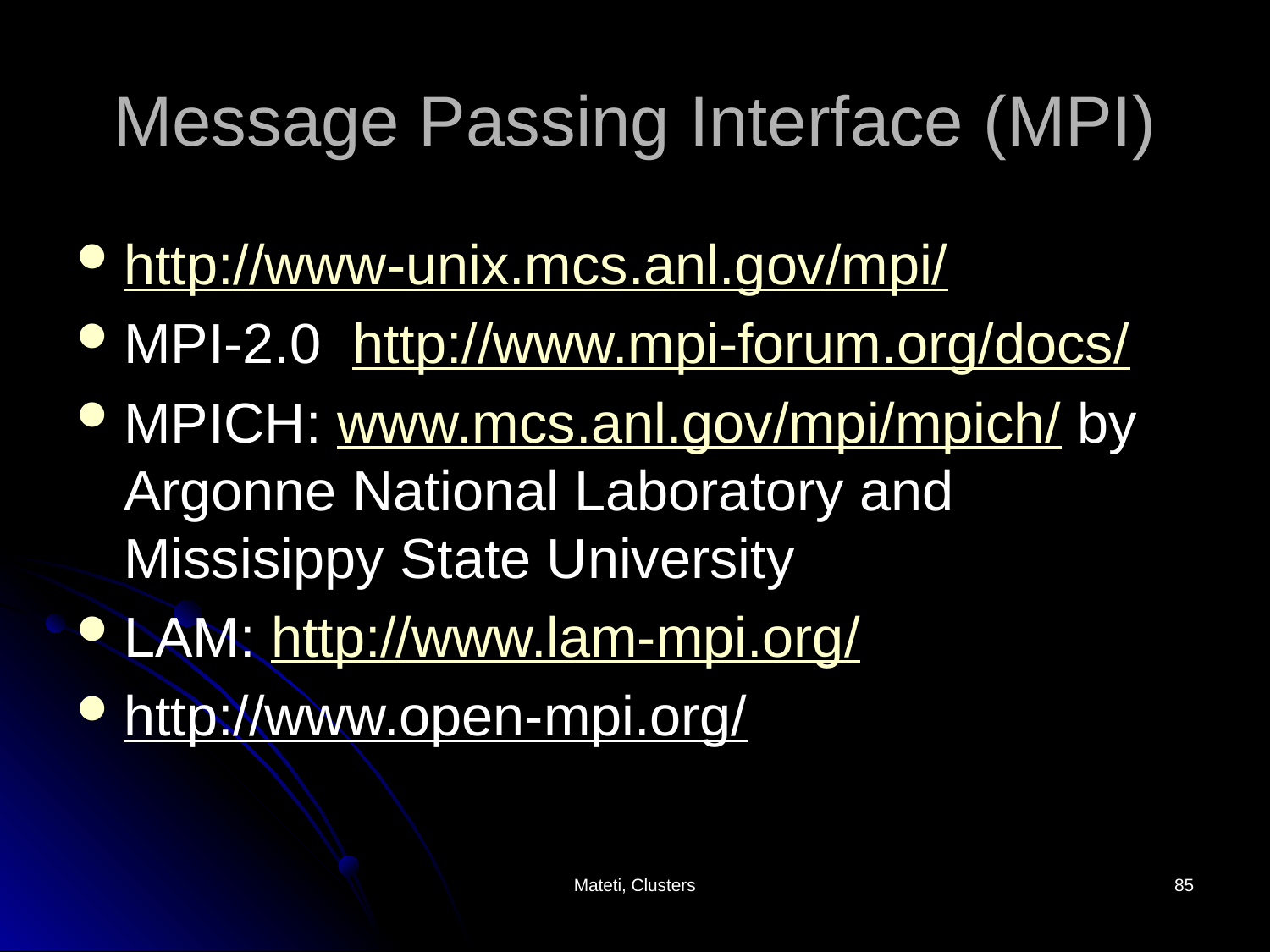

# Message Passing Interface (MPI)
http://www-unix.mcs.anl.gov/mpi/
MPI-2.0  http://www.mpi-forum.org/docs/
MPICH: www.mcs.anl.gov/mpi/mpich/ by Argonne National Laboratory and Missisippy State University
LAM: http://www.lam-mpi.org/
http://www.open-mpi.org/
Mateti, Clusters
85